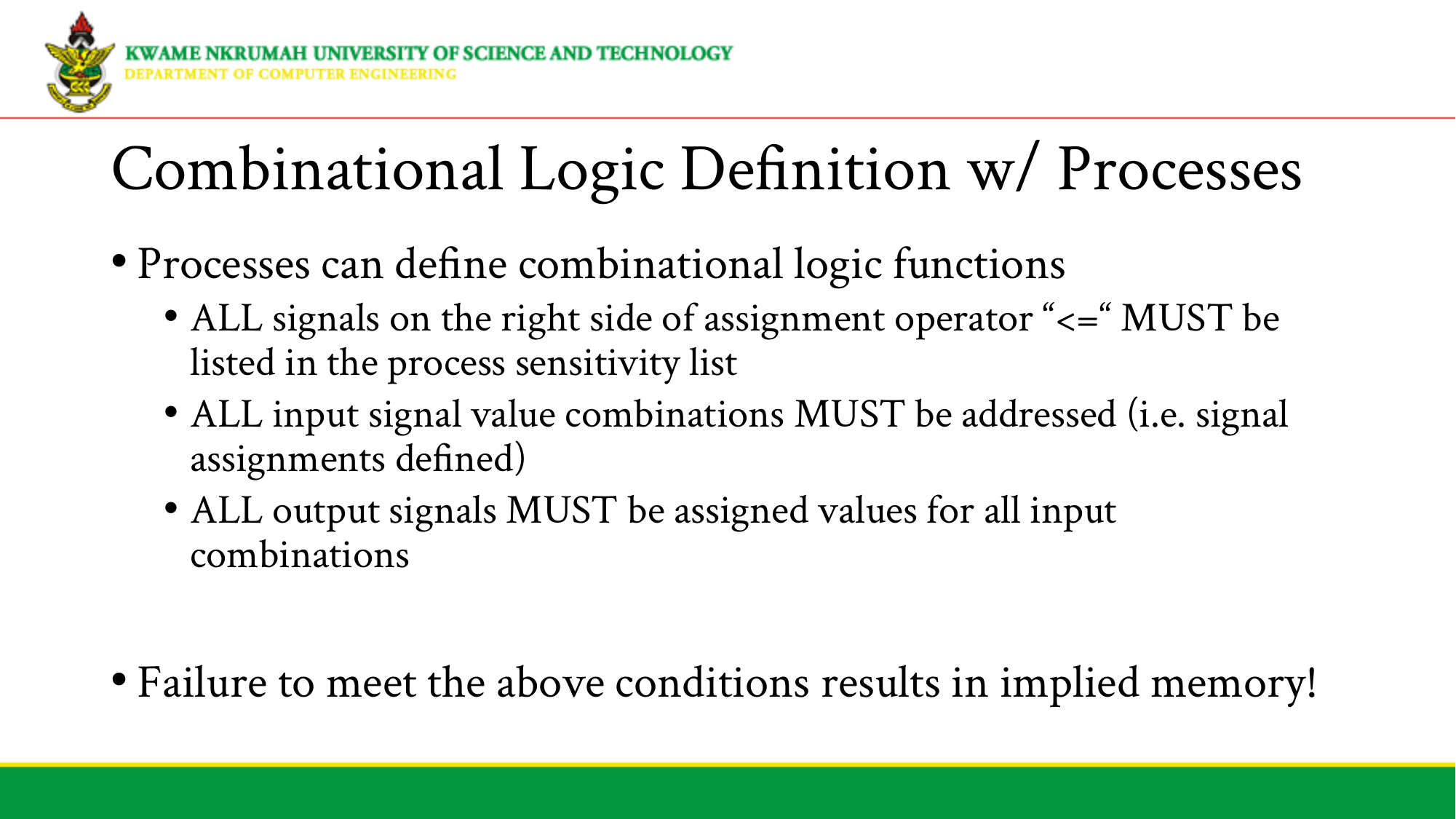

# Combinational Logic Definition w/ Processes
Processes can define combinational logic functions
ALL signals on the right side of assignment operator “<=“ MUST be listed in the process sensitivity list
ALL input signal value combinations MUST be addressed (i.e. signal assignments defined)
ALL output signals MUST be assigned values for all input combinations

Failure to meet the above conditions results in implied memory!